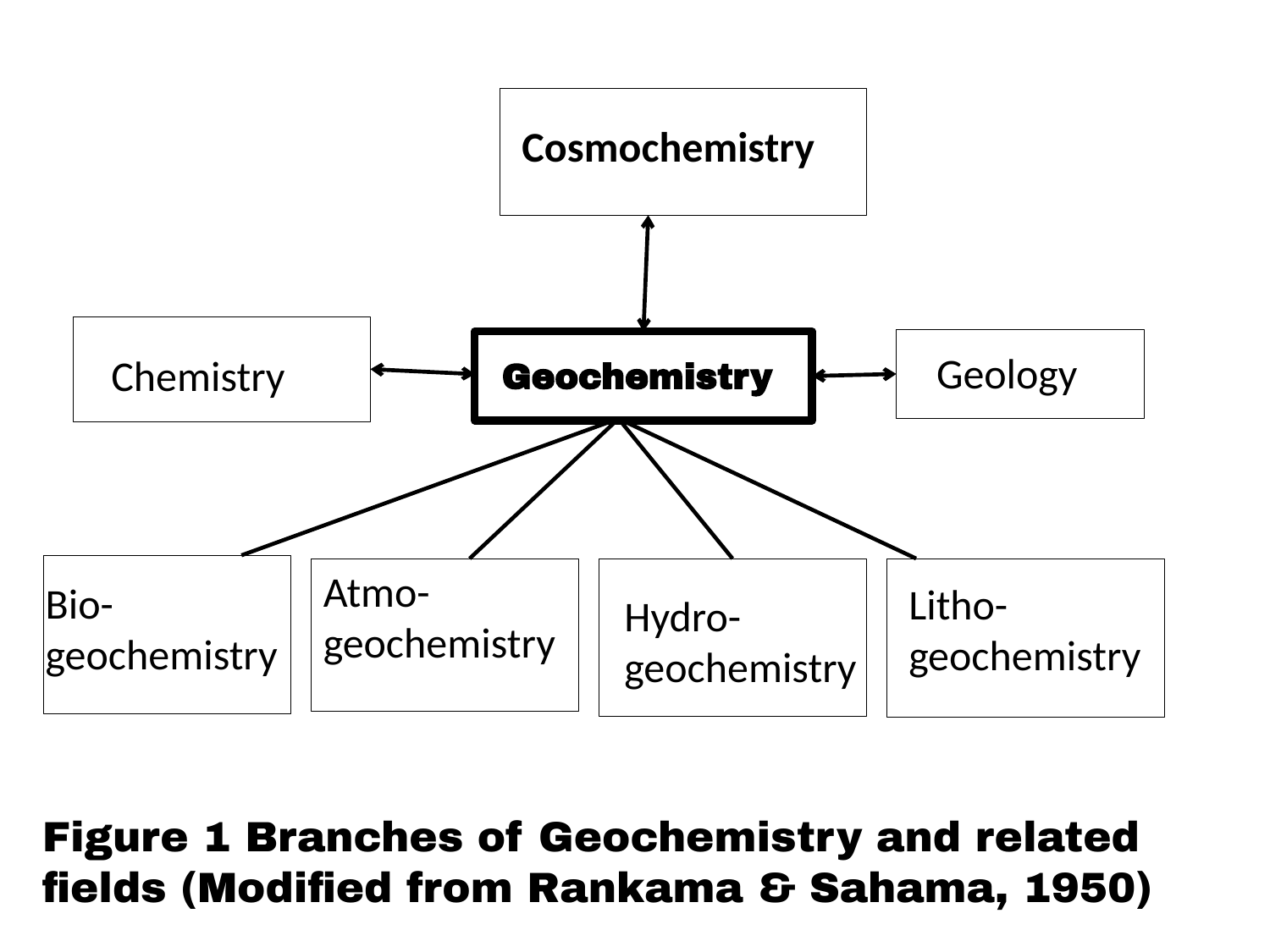

Cosmochemistry

Chemistry

Geology

Geochemistry

Bio-
geochemistry

Litho-
geochemistry
Atmo-
geochemistry

Hydro-geochemistry
Figure 1 Branches of Geochemistry and related fields (Modified from Rankama & Sahama, 1950)